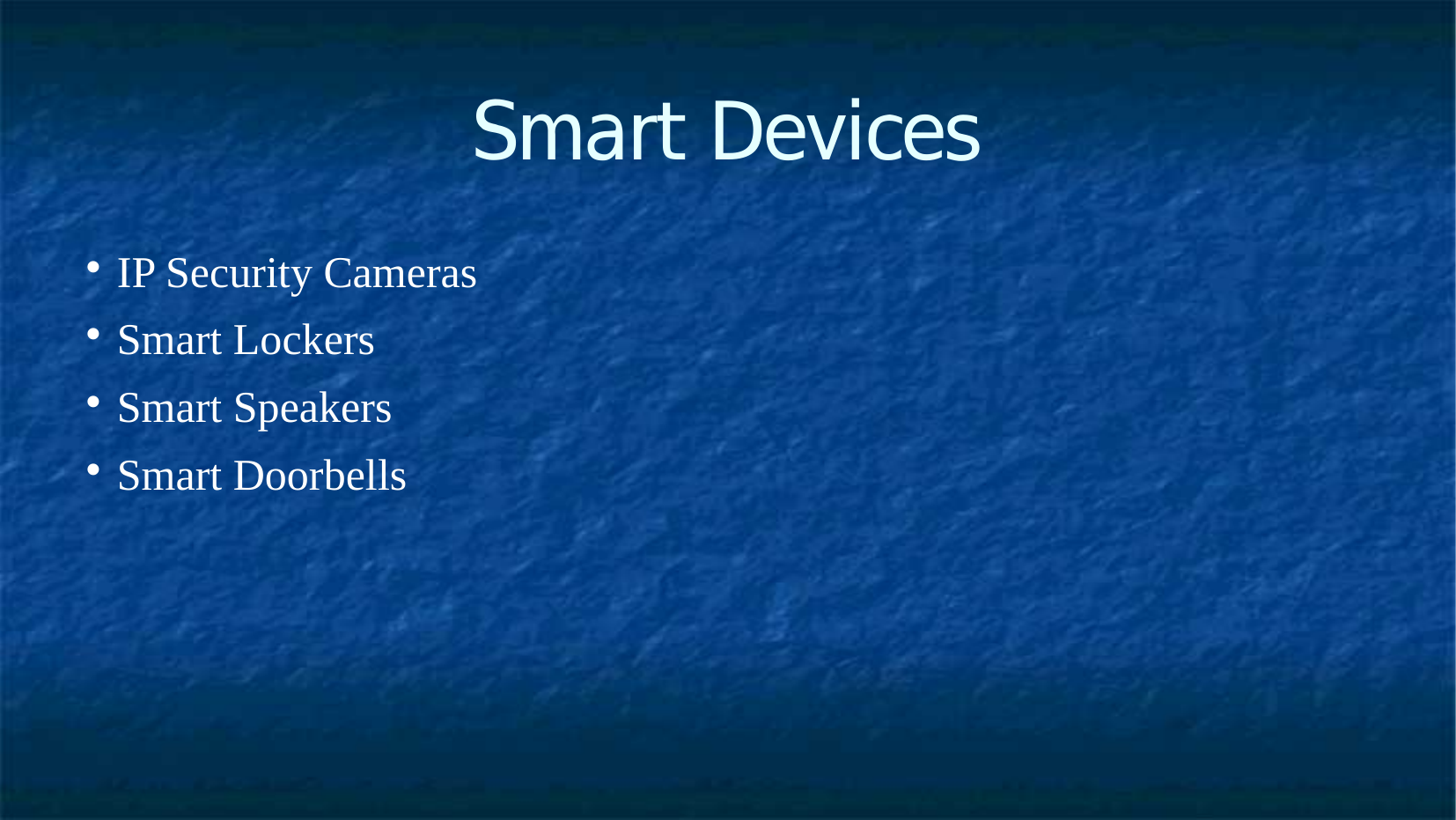

Smart Devices
IP Security Cameras
Smart Lockers
Smart Speakers
Smart Doorbells